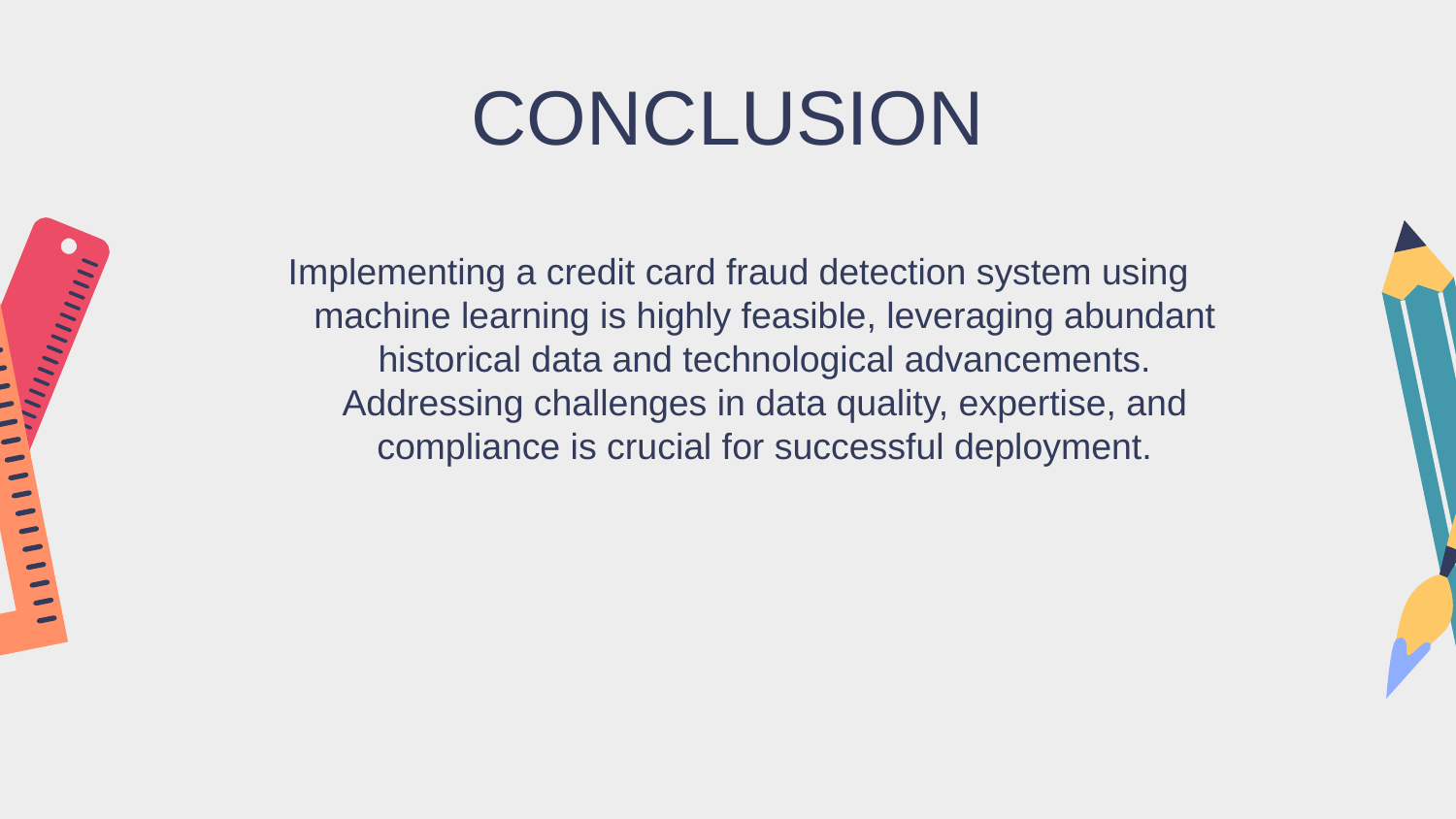

# CONCLUSION
Implementing a credit card fraud detection system using machine learning is highly feasible, leveraging abundant historical data and technological advancements. Addressing challenges in data quality, expertise, and compliance is crucial for successful deployment.